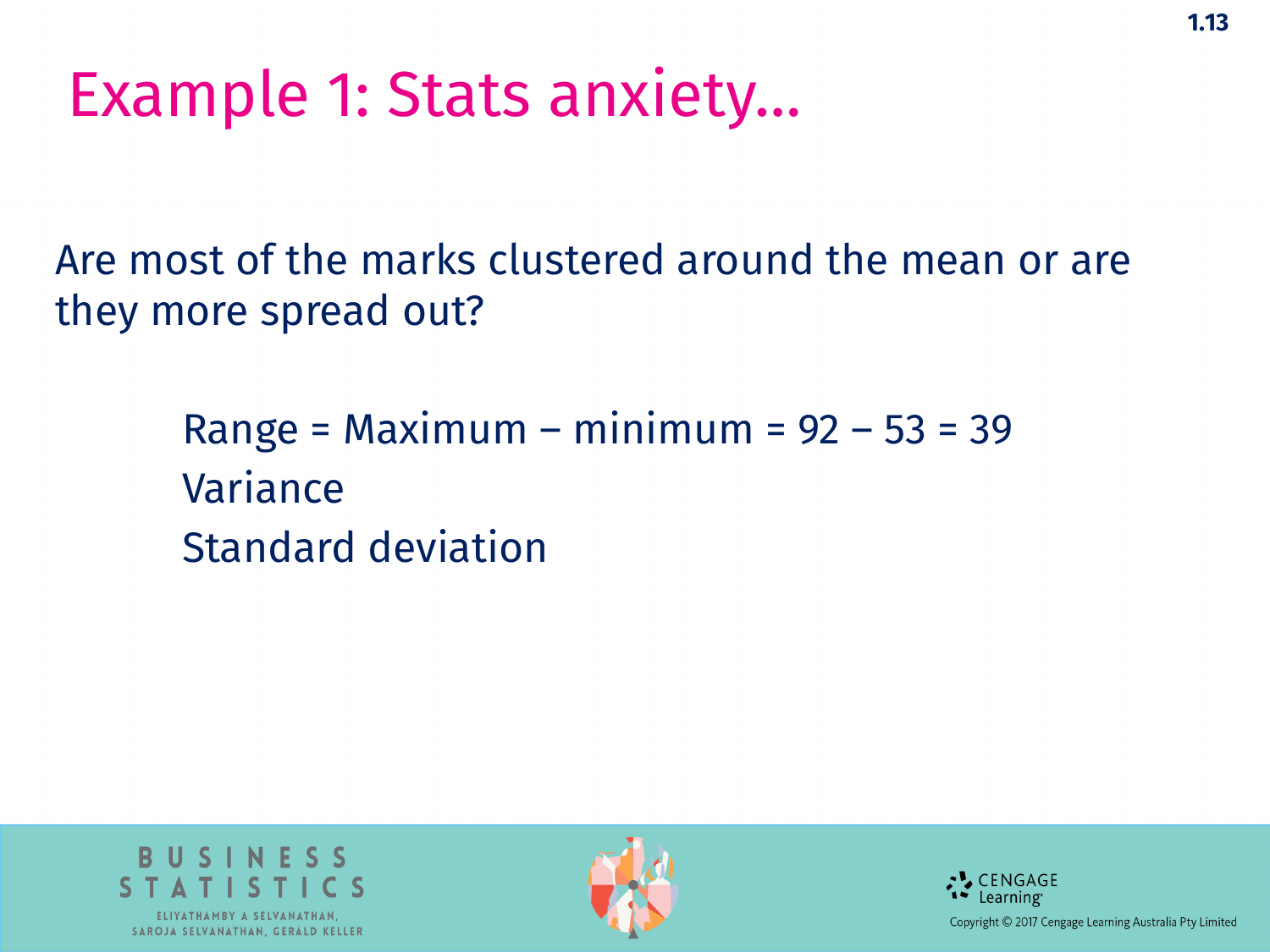

1.13
Example 1: Stats anxiety…
Are most of the marks clustered around the mean or are they more spread out?

	Range = Maximum – minimum = 92 – 53 = 39
	Variance
	Standard deviation